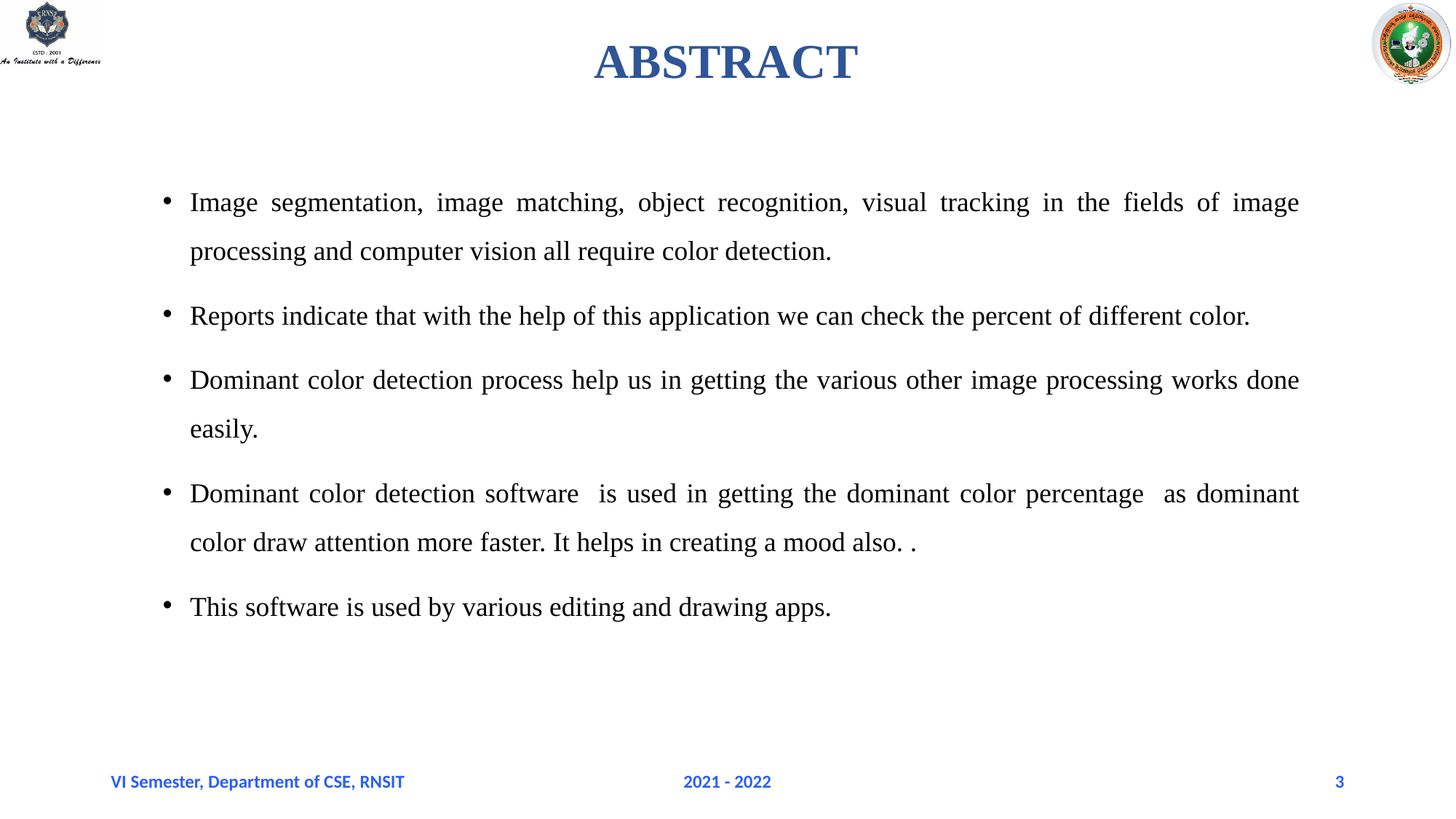

# ABSTRACT
Image segmentation, image matching, object recognition, visual tracking in the fields of image processing and computer vision all require color detection.
Reports indicate that with the help of this application we can check the percent of different color.
Dominant color detection process help us in getting the various other image processing works done easily.
Dominant color detection software  is used in getting the dominant color percentage  as dominant color draw attention more faster. It helps in creating a mood also. .
This software is used by various editing and drawing apps.

VI Semester, Department of CSE, RNSIT
2021 - 2022
3